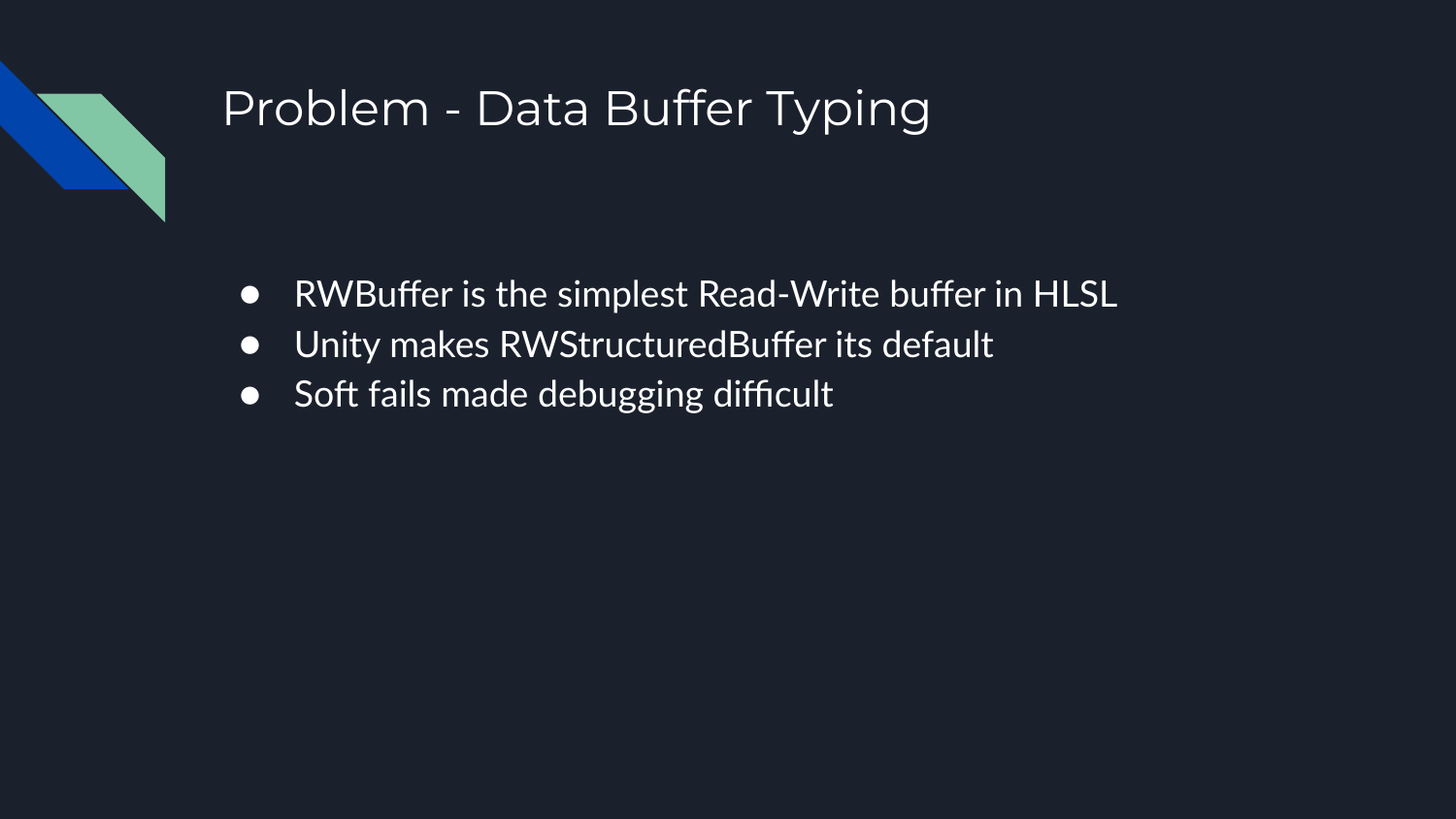

# Problem - Data Buffer Typing
RWBuffer is the simplest Read-Write buffer in HLSL
Unity makes RWStructuredBuffer its default
Soft fails made debugging difficult